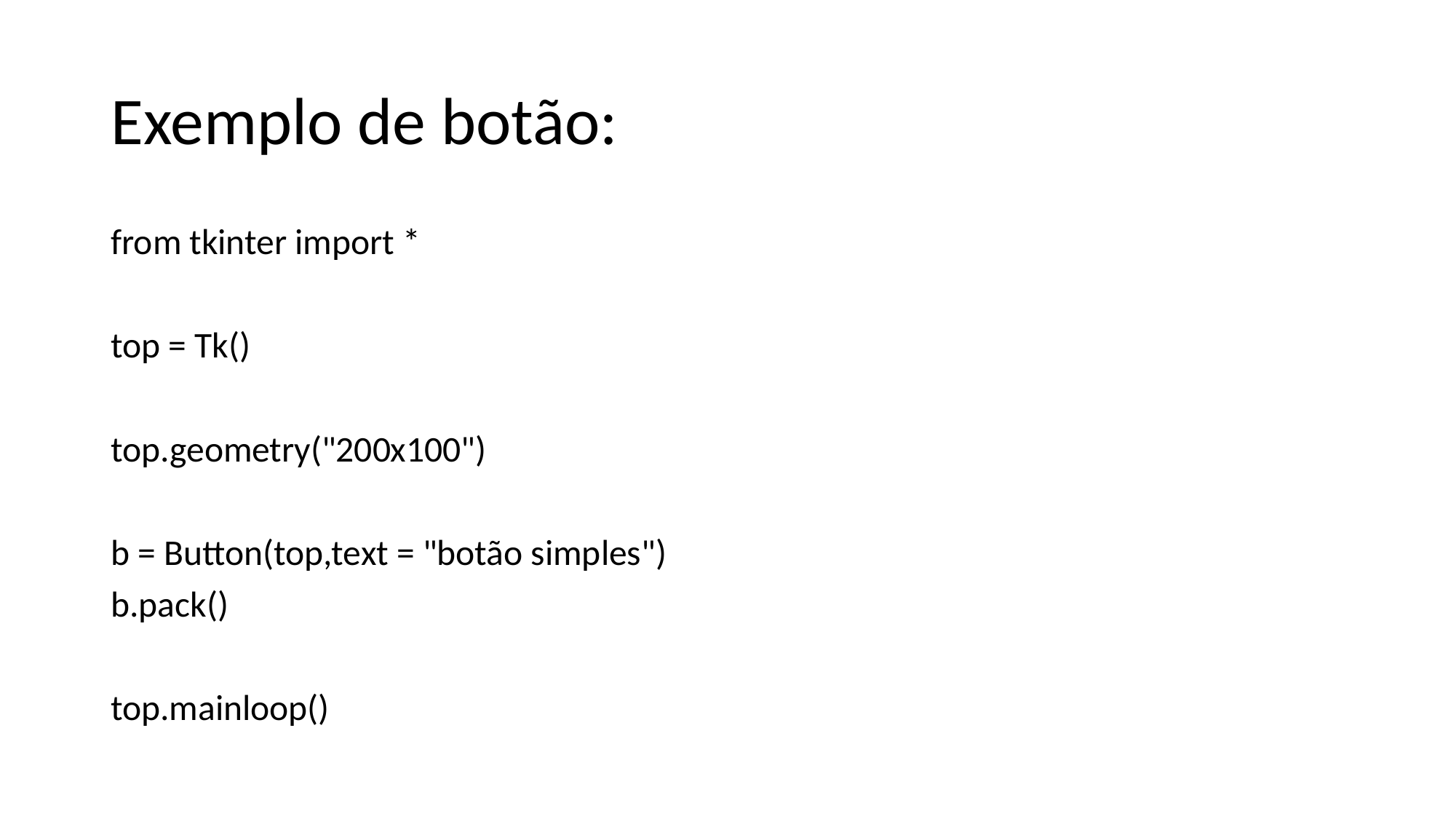

# Exemplo de botão:
from tkinter import *

top = Tk()

top.geometry("200x100")

b = Button(top,text = "botão simples")
b.pack()

top.mainloop()